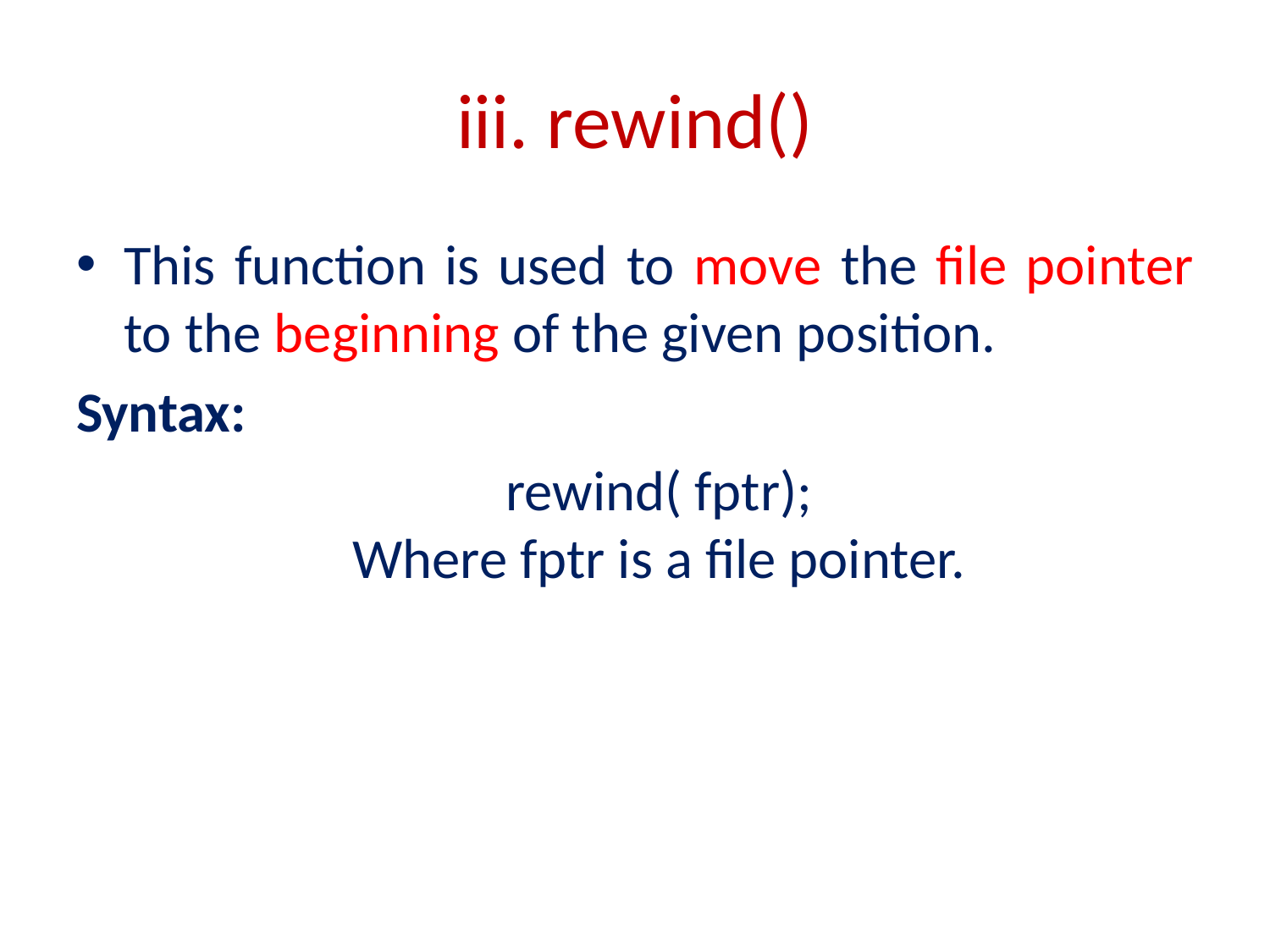

# iii. rewind()
This function is used to move the file pointer to the beginning of the given position.
Syntax:
	rewind( fptr);
Where fptr is a file pointer.